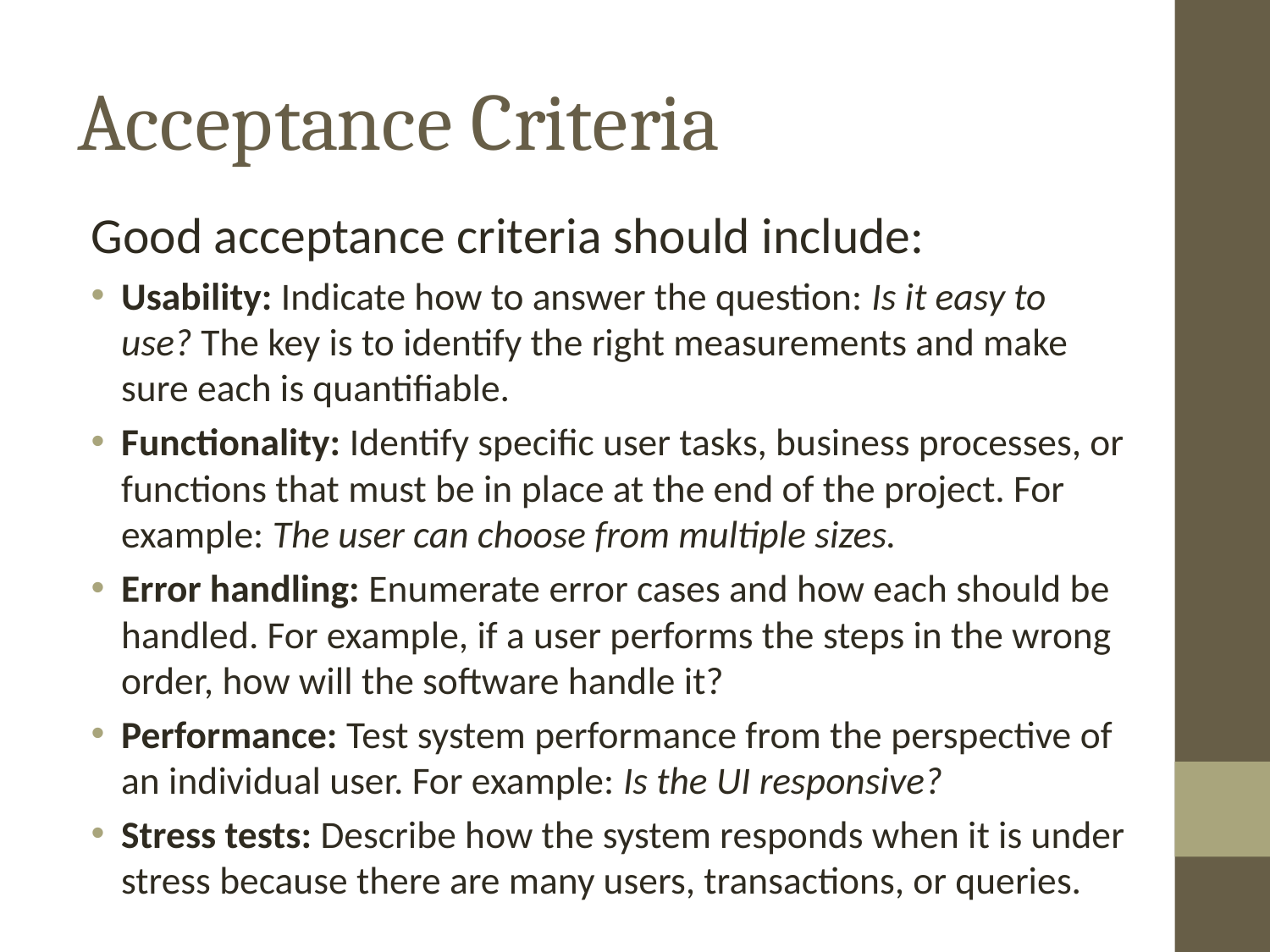

# Acceptance Criteria
Good acceptance criteria should include:
Usability: Indicate how to answer the question: Is it easy to use? The key is to identify the right measurements and make sure each is quantifiable.
Functionality: Identify specific user tasks, business processes, or functions that must be in place at the end of the project. For example: The user can choose from multiple sizes.
Error handling: Enumerate error cases and how each should be handled. For example, if a user performs the steps in the wrong order, how will the software handle it?
Performance: Test system performance from the perspective of an individual user. For example: Is the UI responsive?
Stress tests: Describe how the system responds when it is under stress because there are many users, transactions, or queries.